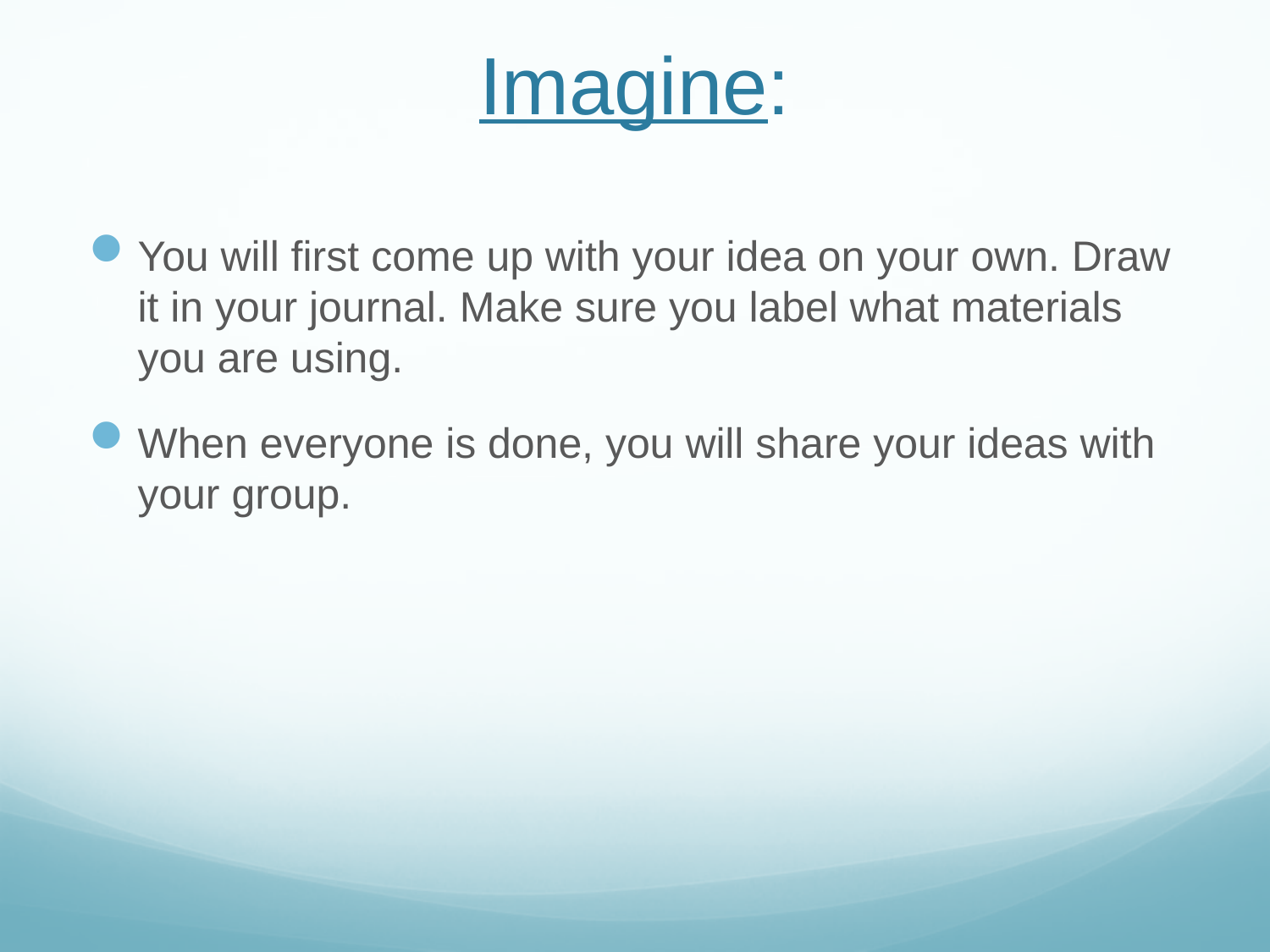

# Imagine:
You will first come up with your idea on your own. Draw it in your journal. Make sure you label what materials you are using.
When everyone is done, you will share your ideas with your group.